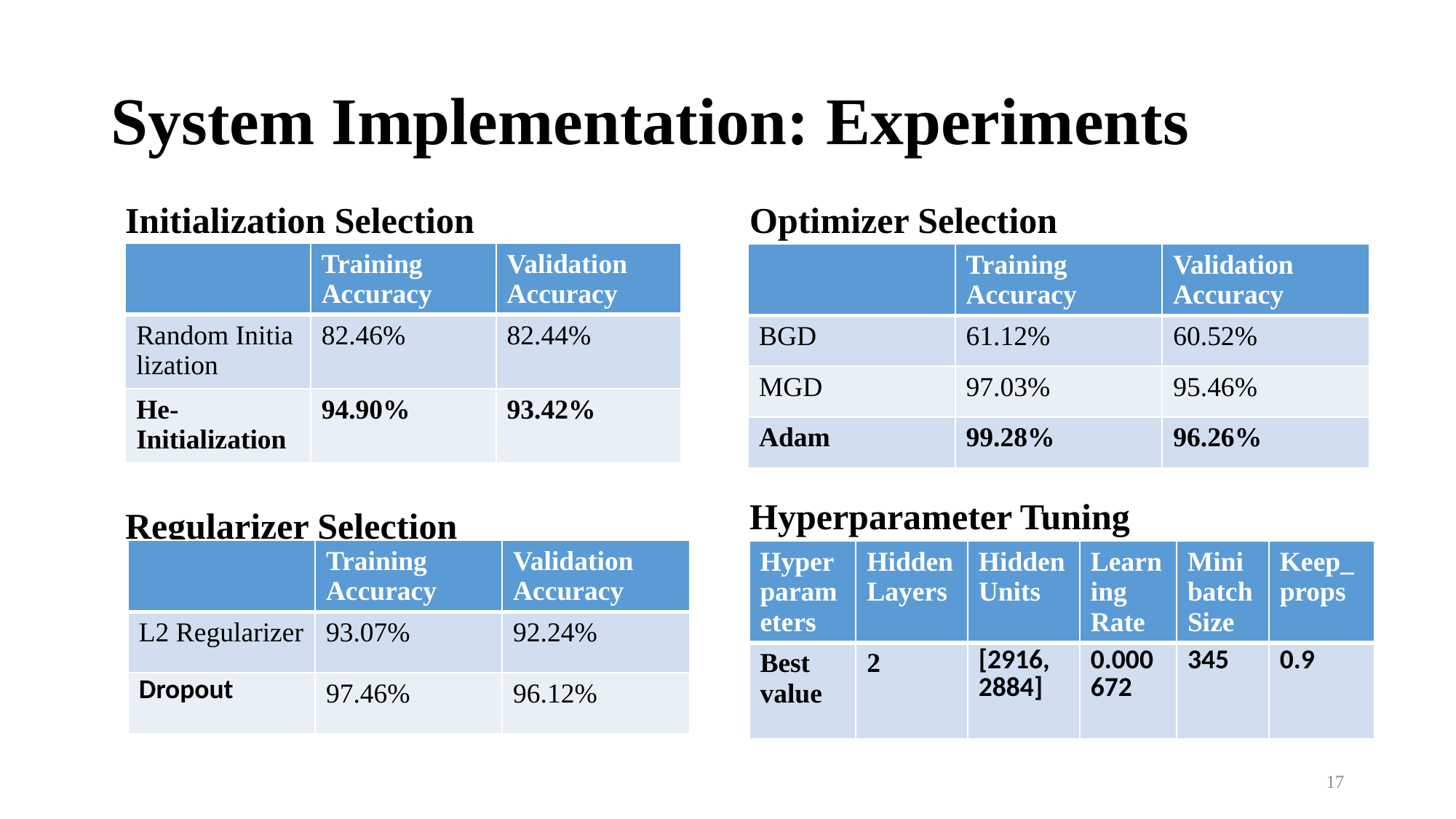

# System Implementation: Experiments
Initialization Selection

Regularizer Selection

Optimizer Selection

Hyperparameter Tuning

|  | Training Accuracy | Validation Accuracy |
| --- | --- | --- |
| Random Initialization | 82.46% | 82.44% |
| He-Initialization | 94.90% | 93.42% |
|  | Training Accuracy | Validation Accuracy |
| --- | --- | --- |
| BGD | 61.12% | 60.52% |
| MGD | 97.03% | 95.46% |
| Adam | 99.28% | 96.26% |
|  | Training Accuracy | Validation Accuracy |
| --- | --- | --- |
| L2 Regularizer | 93.07% | 92.24% |
| Dropout | 97.46% | 96.12% |
| Hyperparameters | Hidden Layers | Hidden Units | Learning Rate | Minibatch Size | Keep\_props |
| --- | --- | --- | --- | --- | --- |
| Best value | 2 | [2916, 2884] | 0.000672 | 345 | 0.9 |
17